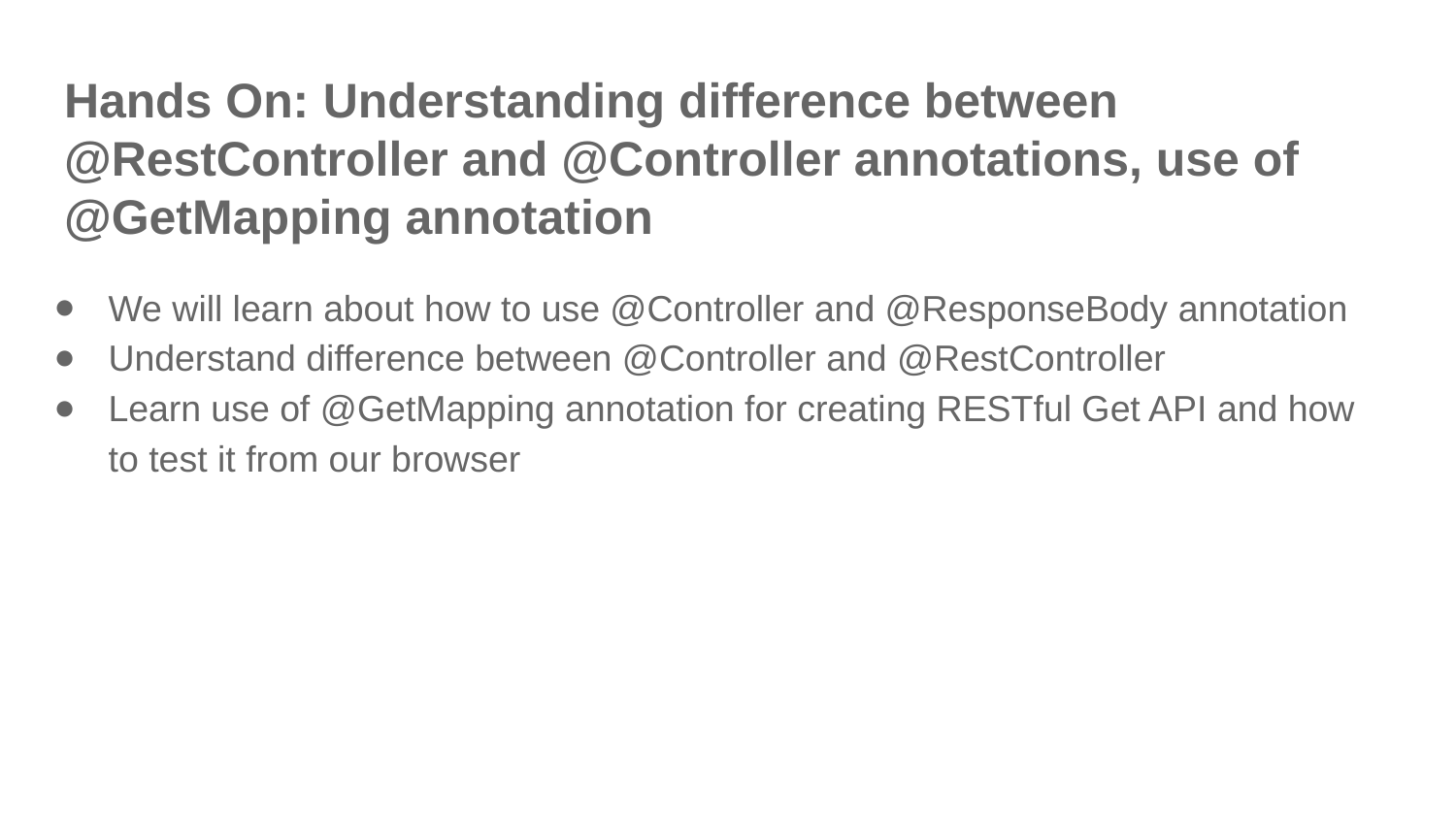

# Hands On: Understanding difference between @RestController and @Controller annotations, use of @GetMapping annotation
We will learn about how to use @Controller and @ResponseBody annotation
Understand difference between @Controller and @RestController
Learn use of @GetMapping annotation for creating RESTful Get API and how to test it from our browser